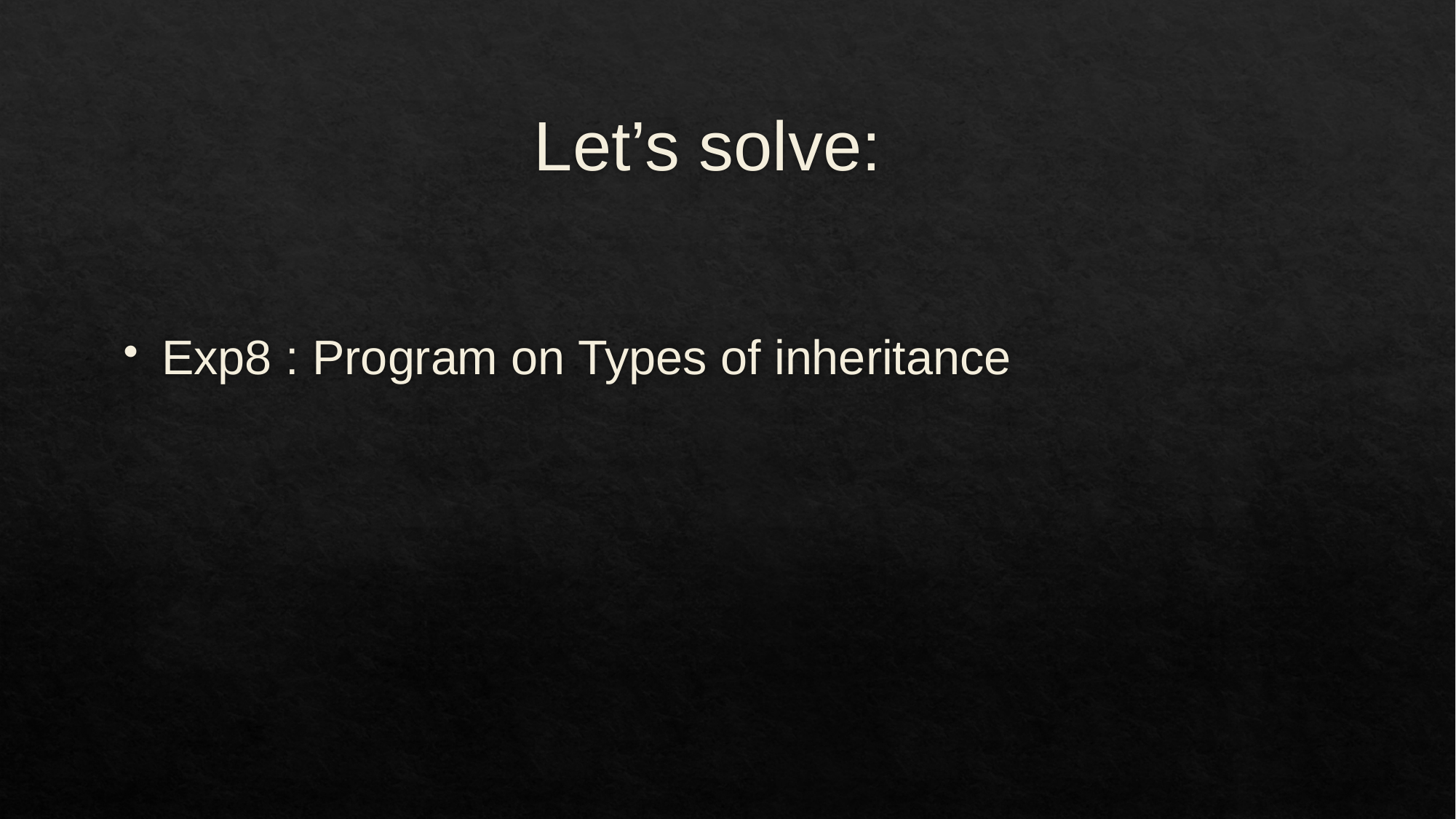

# Let’s solve:
Exp8 : Program on Types of inheritance